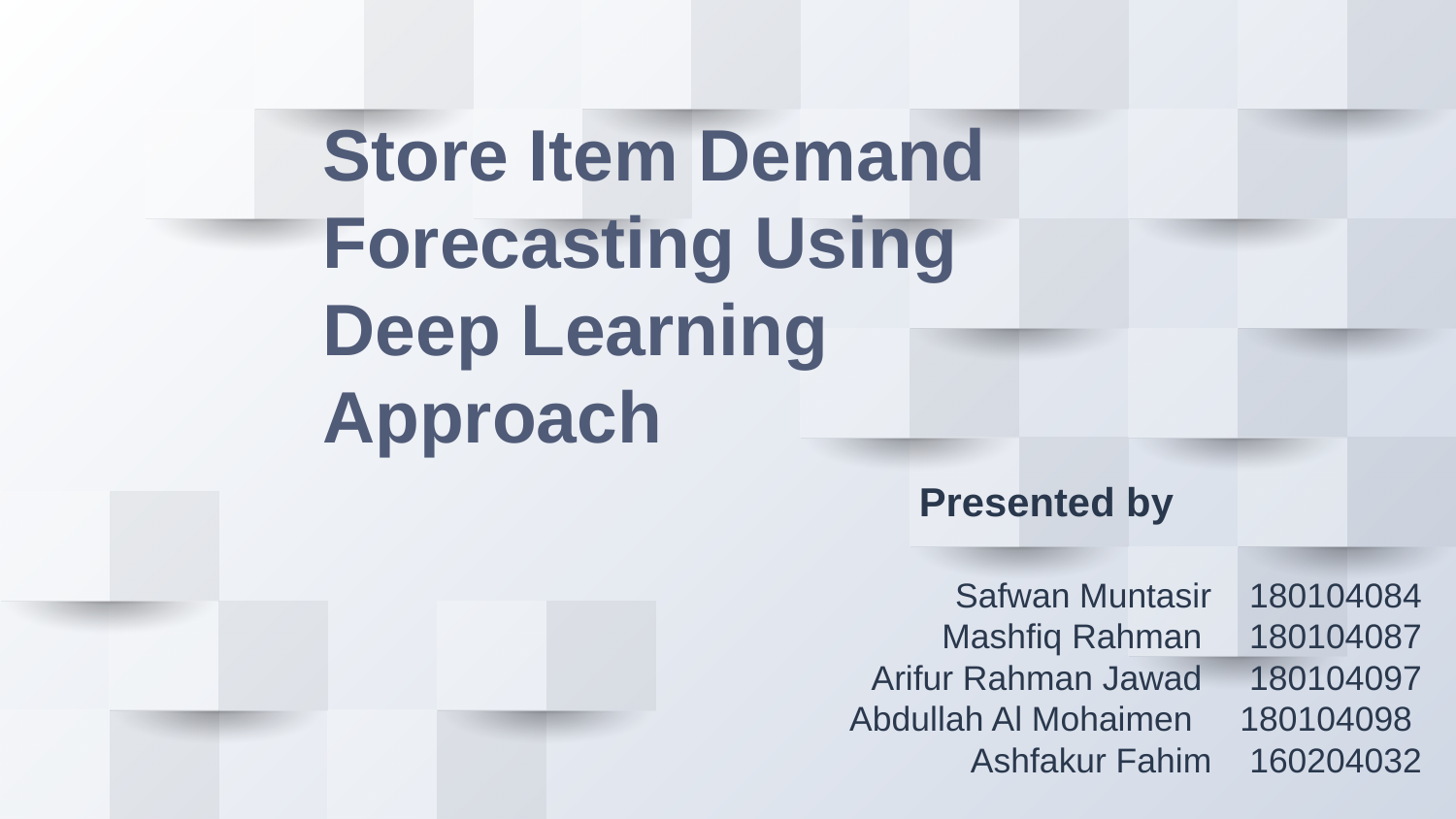

# Store Item Demand Forecasting Using Deep Learning Approach
Presented by

Safwan Muntasir    180104084
Mashfiq Rahman     180104087
Arifur Rahman Jawad     180104097
Abdullah Al Mohaimen     180104098
Ashfakur Fahim    160204032